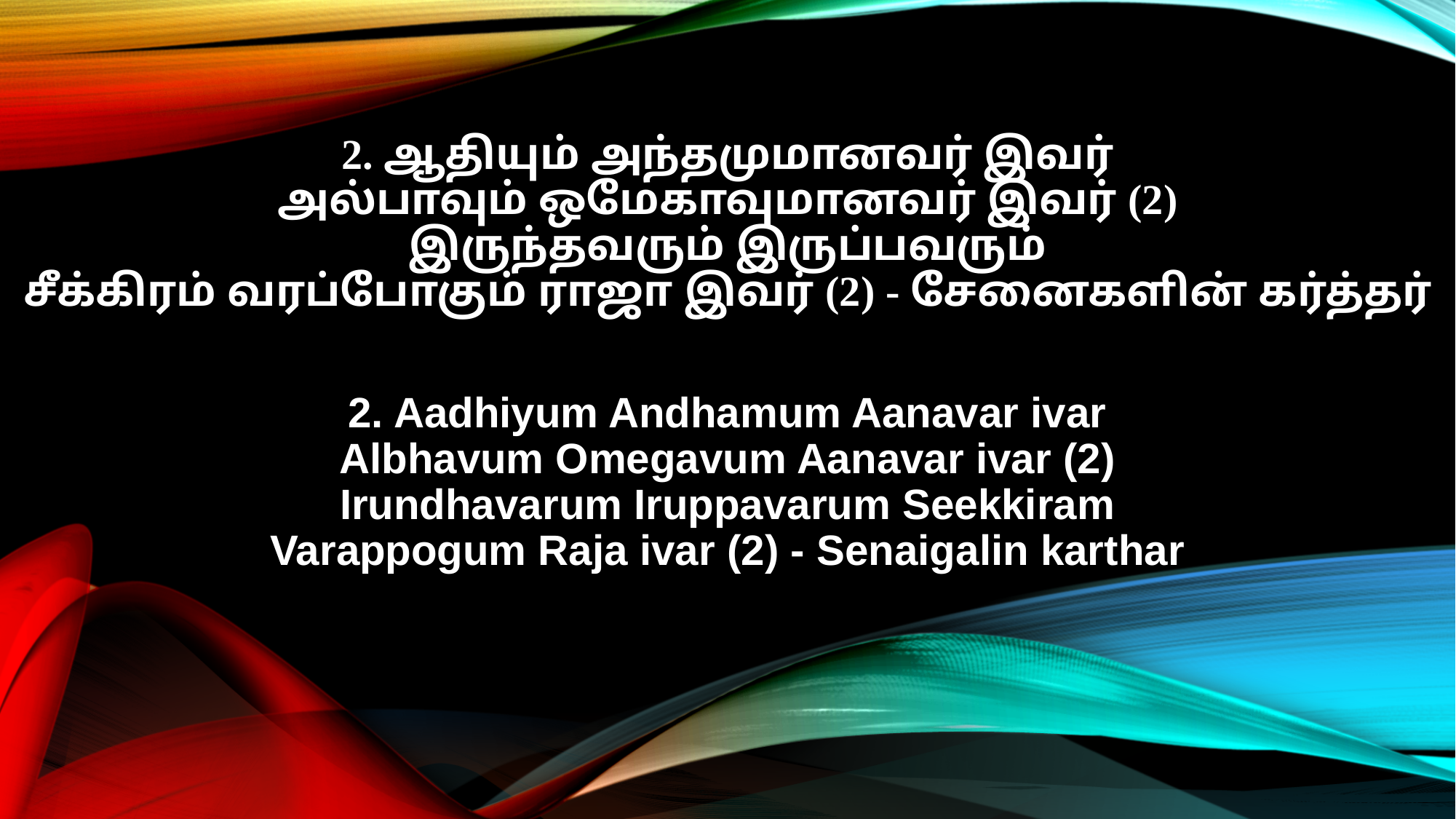

2. ஆதியும் அந்தமுமானவர் இவர்
அல்பாவும் ஒமேகாவுமானவர் இவர் (2)
இருந்தவரும் இருப்பவரும்
சீக்கிரம் வரப்போகும் ராஜா இவர் (2) - சேனைகளின் கர்த்தர்

2. Aadhiyum Andhamum Aanavar ivar
Albhavum Omegavum Aanavar ivar (2)
Irundhavarum Iruppavarum Seekkiram
Varappogum Raja ivar (2) - Senaigalin karthar